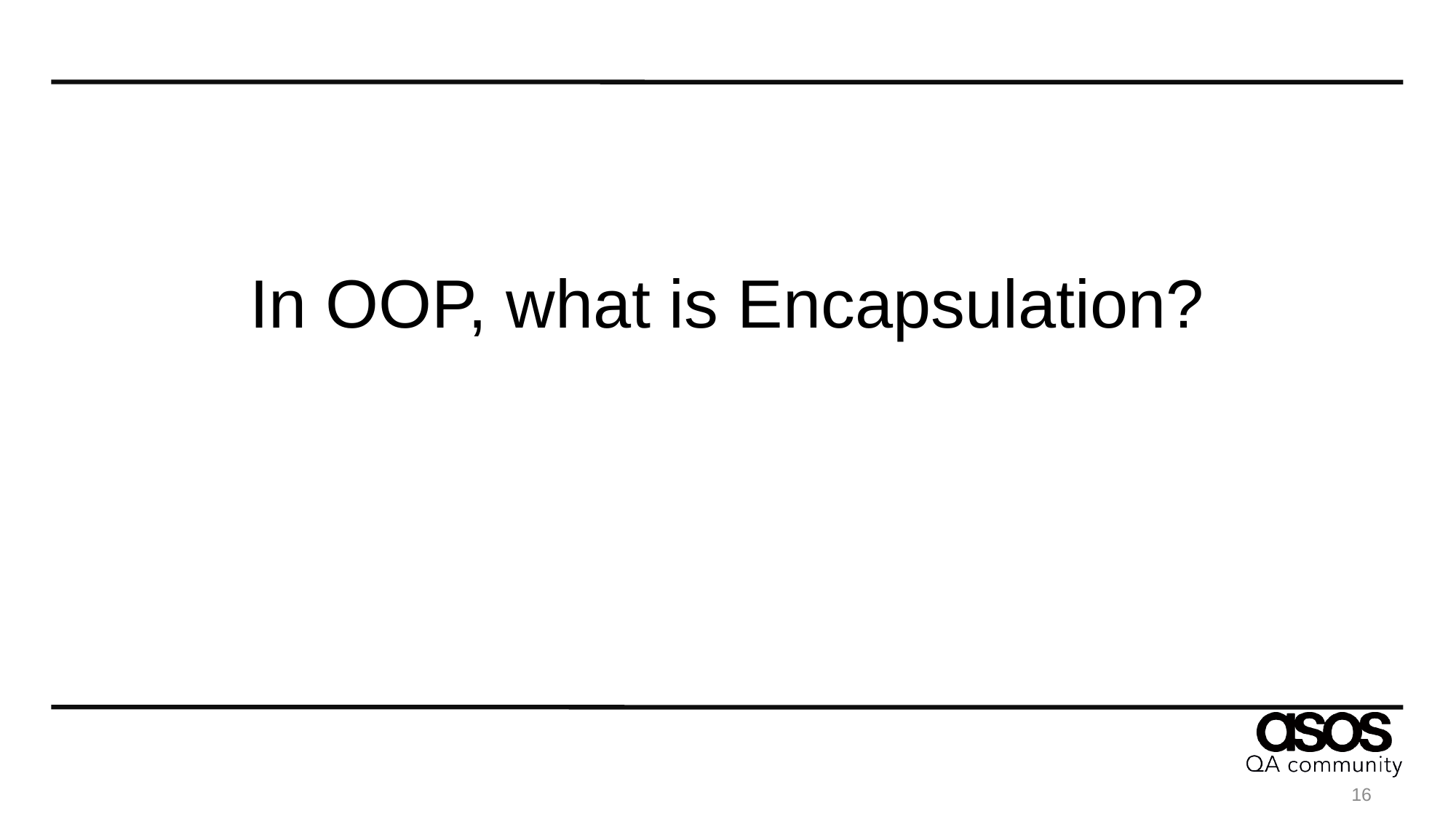

# In OOP, what is Encapsulation?
16